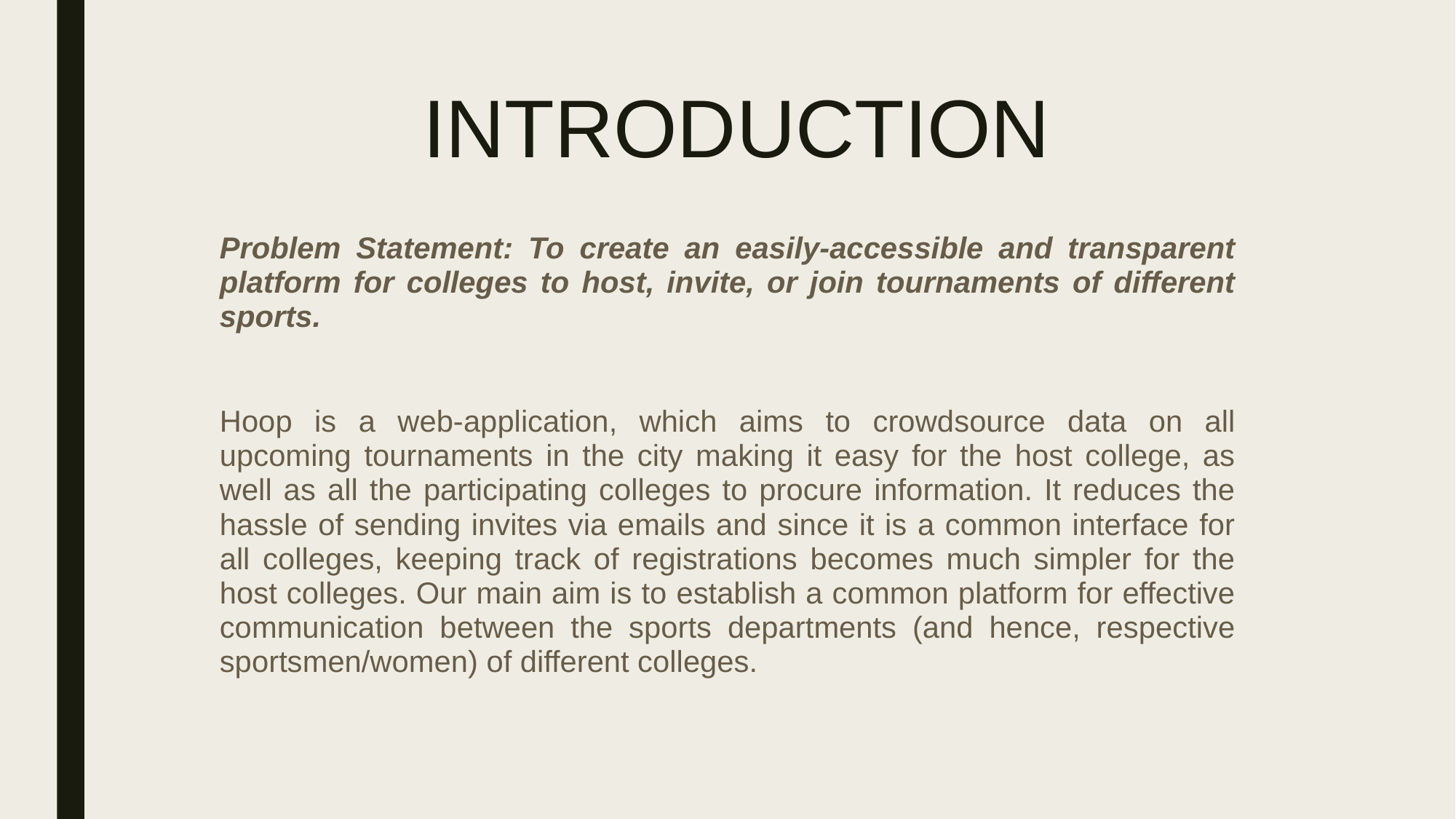

# INTRODUCTION
Problem Statement: To create an easily-accessible and transparent platform for colleges to host, invite, or join tournaments of different sports.

Hoop is a web-application, which aims to crowdsource data on all upcoming tournaments in the city making it easy for the host college, as well as all the participating colleges to procure information. It reduces the hassle of sending invites via emails and since it is a common interface for all colleges, keeping track of registrations becomes much simpler for the host colleges. Our main aim is to establish a common platform for effective communication between the sports departments (and hence, respective sportsmen/women) of different colleges.